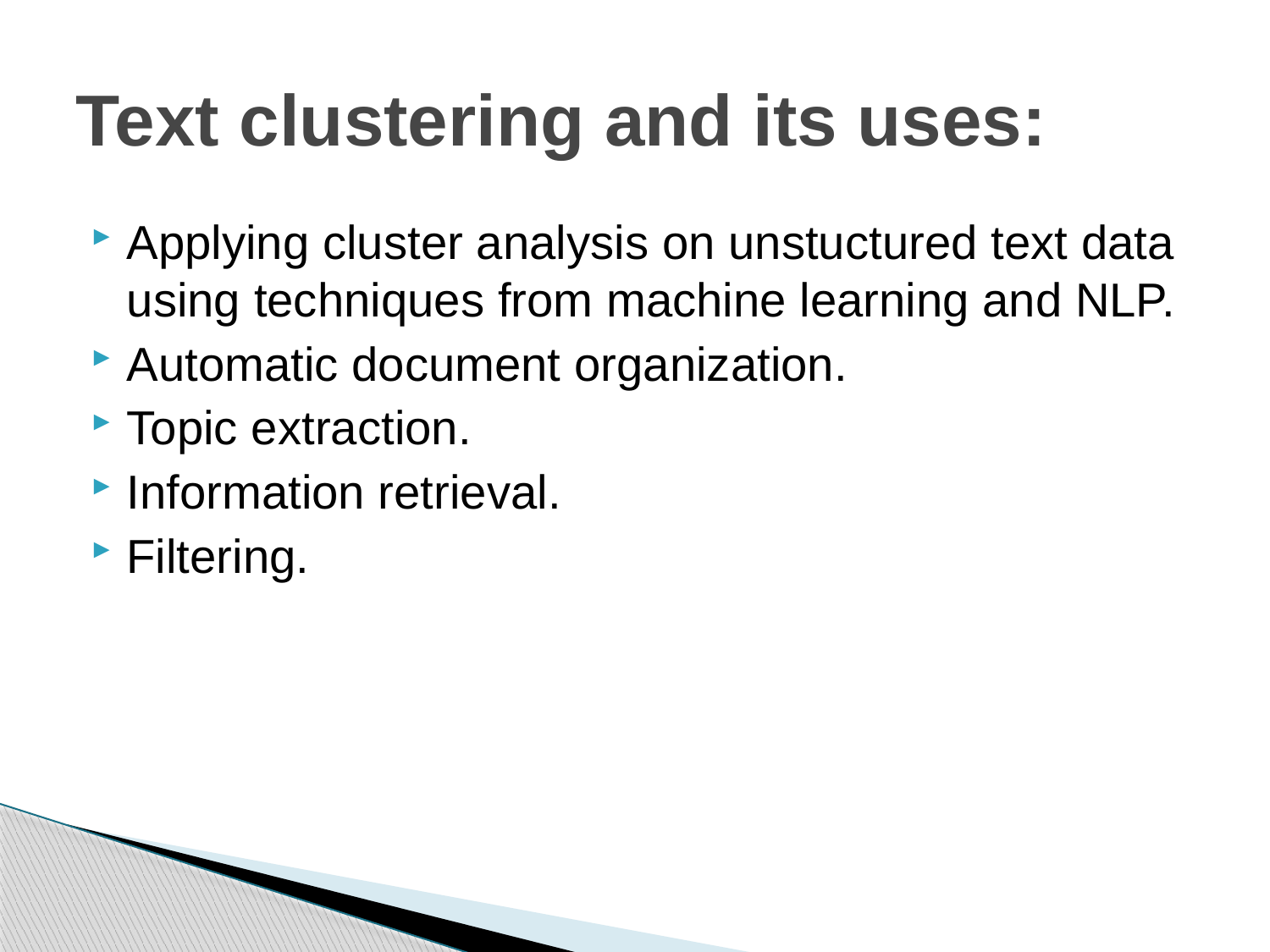

# Text clustering and its uses:
Applying cluster analysis on unstuctured text data using techniques from machine learning and NLP.
Automatic document organization.
Topic extraction.
Information retrieval.
Filtering.